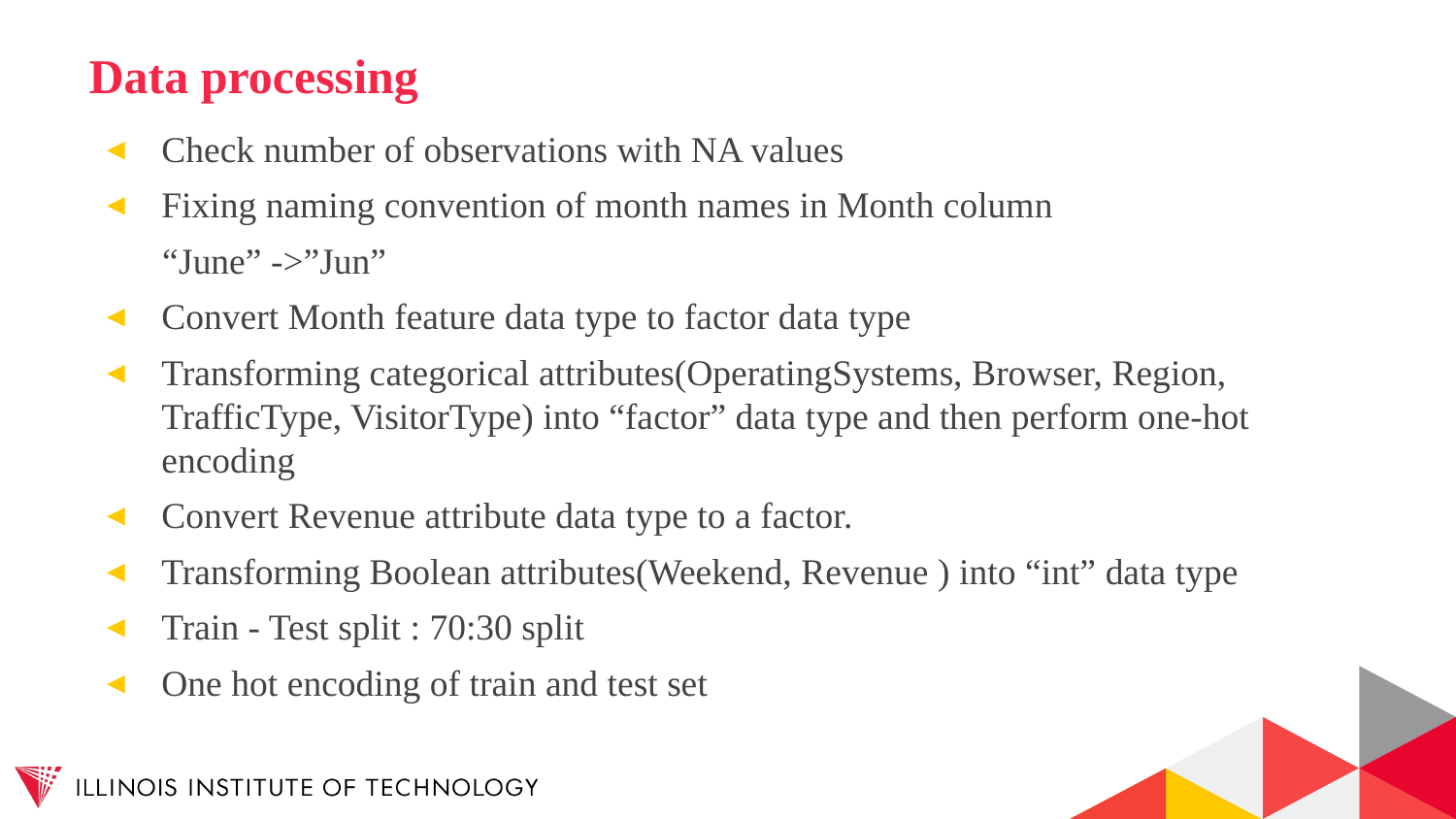

# Data processing
Check number of observations with NA values
Fixing naming convention of month names in Month column
      “June” ->”Jun”
Convert Month feature data type to factor data type
Transforming categorical attributes(OperatingSystems, Browser, Region, TrafficType, VisitorType) into “factor” data type and then perform one-hot encoding
Convert Revenue attribute data type to a factor.
Transforming Boolean attributes(Weekend, Revenue ) into “int” data type
Train - Test split : 70:30 split
One hot encoding of train and test set
12